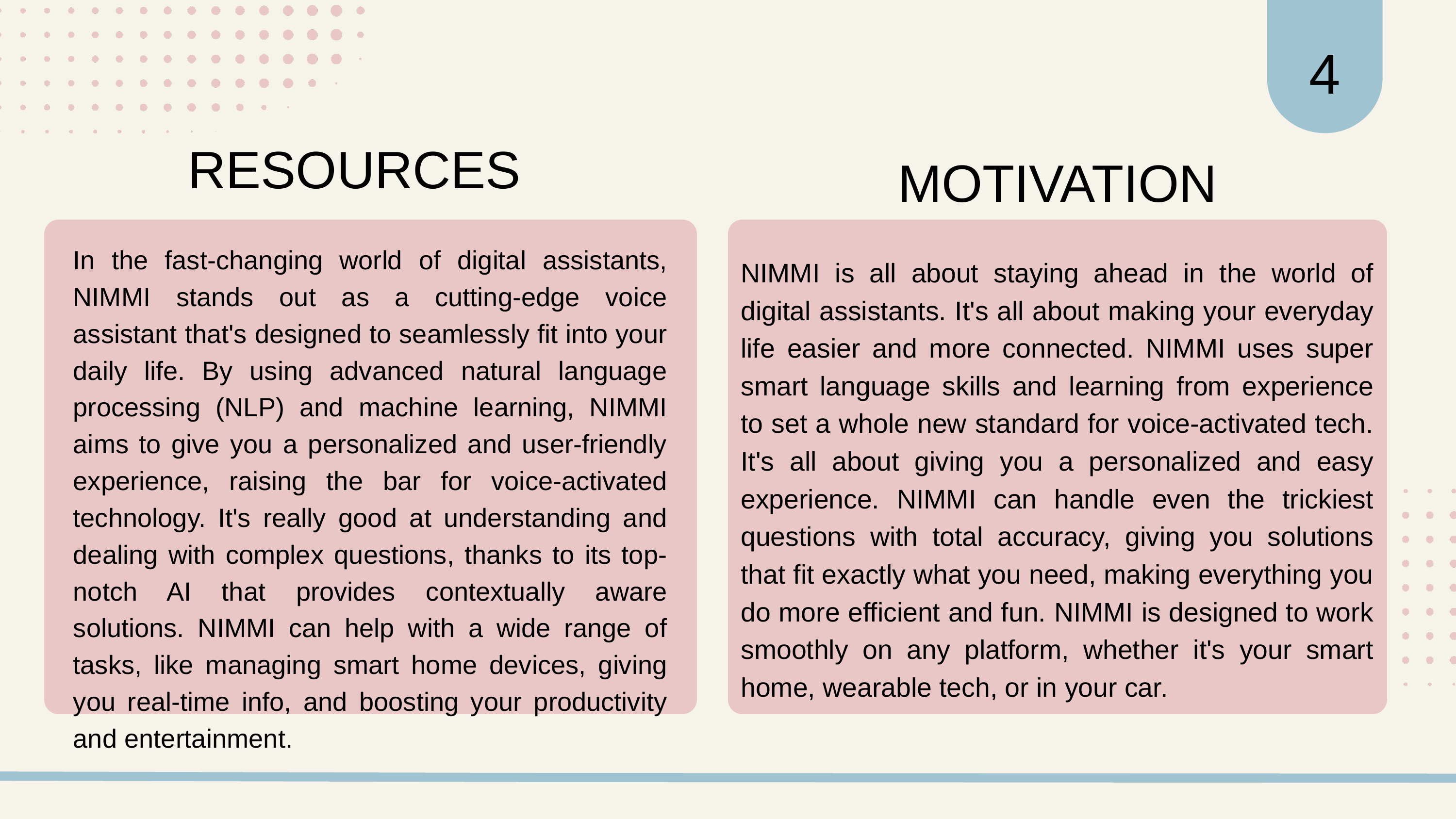

4

RESOURCES
MOTIVATION

In the fast-changing world of digital assistants, NIMMI stands out as a cutting-edge voice assistant that's designed to seamlessly fit into your daily life. By using advanced natural language processing (NLP) and machine learning, NIMMI aims to give you a personalized and user-friendly experience, raising the bar for voice-activated technology. It's really good at understanding and dealing with complex questions, thanks to its top-notch AI that provides contextually aware solutions. NIMMI can help with a wide range of tasks, like managing smart home devices, giving you real-time info, and boosting your productivity and entertainment.
NIMMI is all about staying ahead in the world of digital assistants. It's all about making your everyday life easier and more connected. NIMMI uses super smart language skills and learning from experience to set a whole new standard for voice-activated tech. It's all about giving you a personalized and easy experience. NIMMI can handle even the trickiest questions with total accuracy, giving you solutions that fit exactly what you need, making everything you do more efficient and fun. NIMMI is designed to work smoothly on any platform, whether it's your smart home, wearable tech, or in your car.